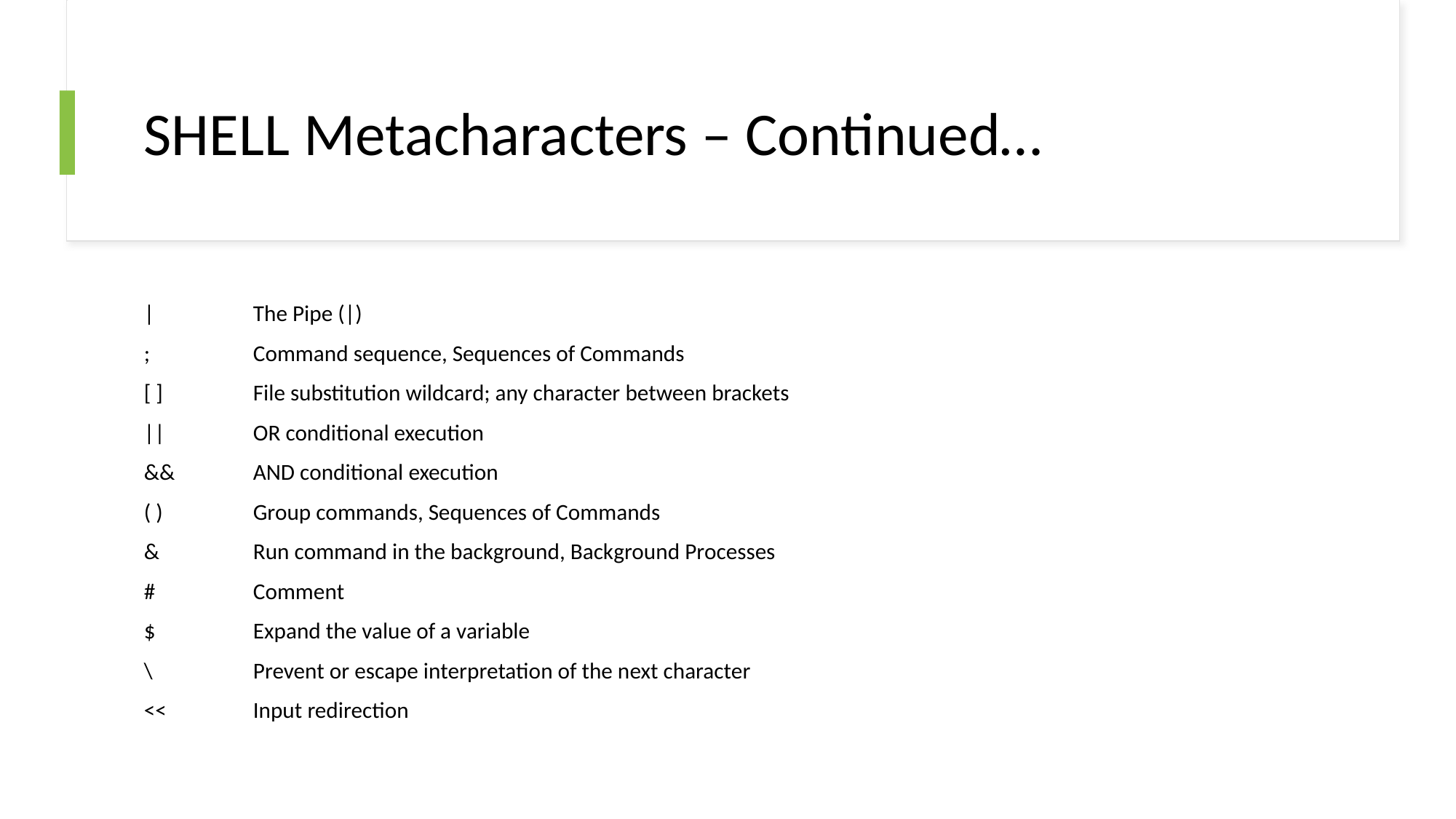

# SHELL Metacharacters – Continued…

|	The Pipe (|)
;	Command sequence, Sequences of Commands
[ ]	File substitution wildcard; any character between brackets
||	OR conditional execution
&&	AND conditional execution
( )	Group commands, Sequences of Commands
&	Run command in the background, Background Processes
#	Comment
$	Expand the value of a variable
\	Prevent or escape interpretation of the next character
<<	Input redirection